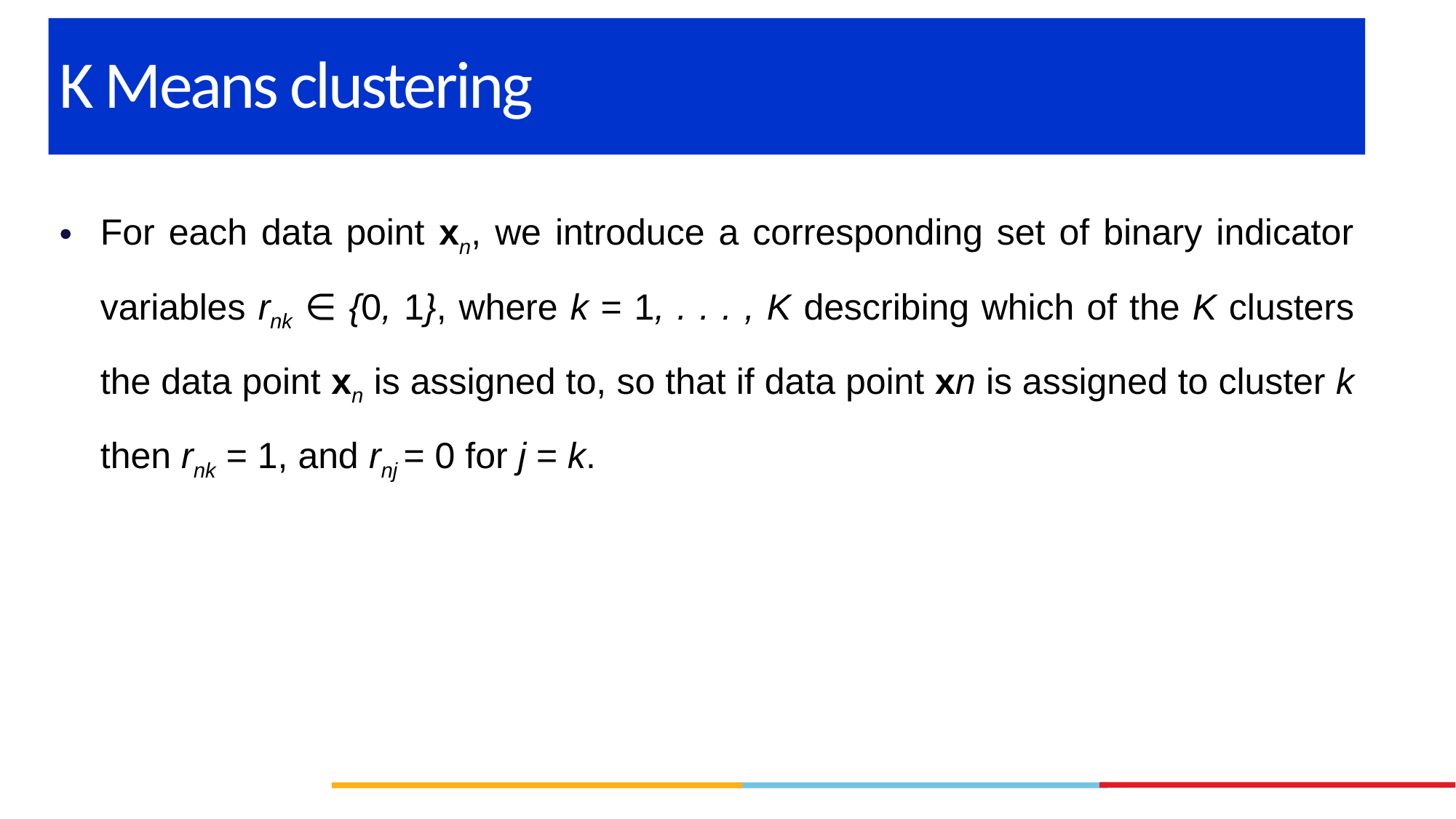

K Means clustering
For each data point xn, we introduce a corresponding set of binary indicator variables rnk ∈ {0, 1}, where k = 1, . . . , K describing which of the K clusters the data point xn is assigned to, so that if data point xn is assigned to cluster k then rnk = 1, and rnj = 0 for j = k.